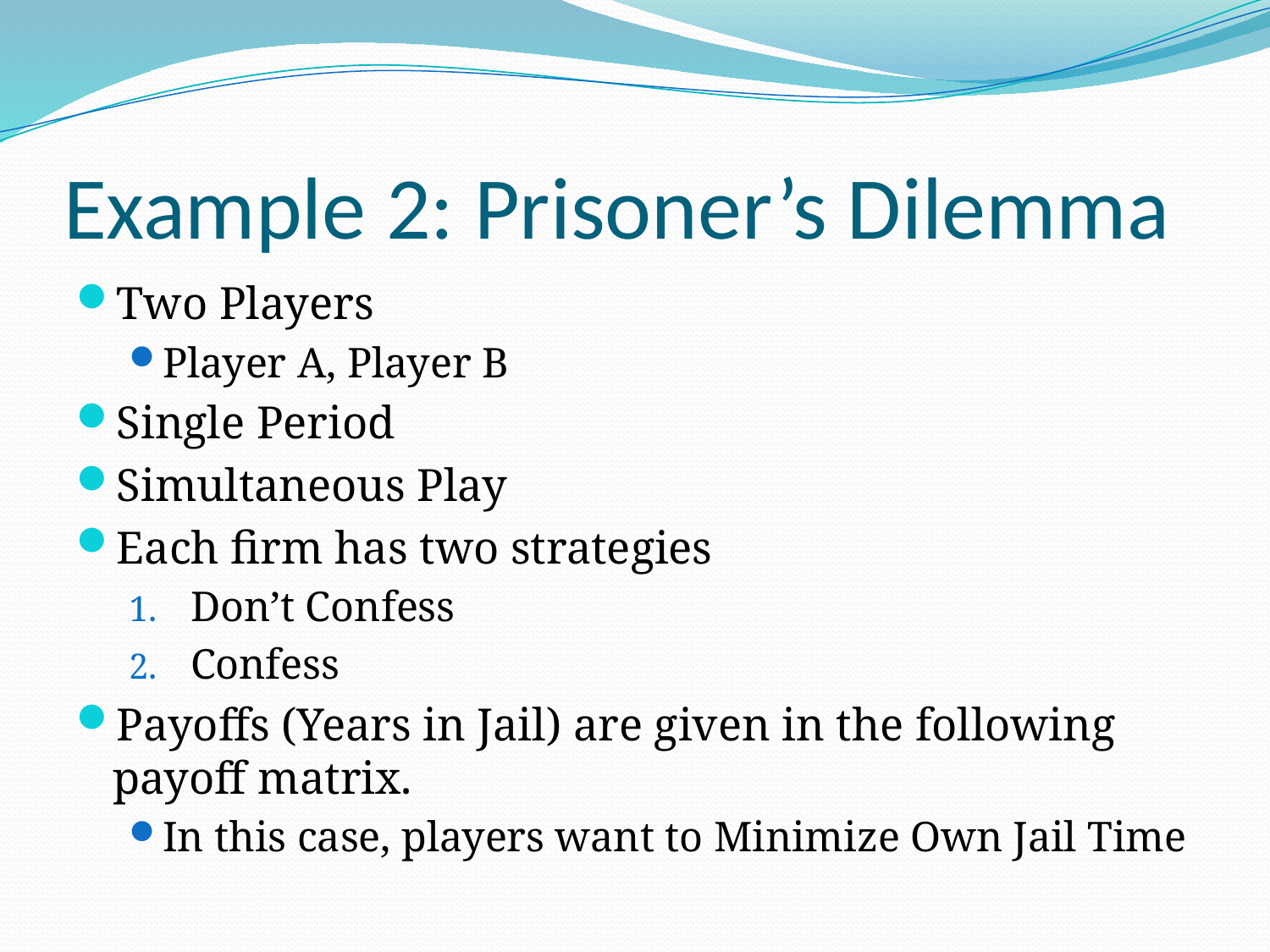

# Example 2: Prisoner’s Dilemma
Two Players
Player A, Player B
Single Period
Simultaneous Play
Each firm has two strategies
Don’t Confess
Confess
Payoffs (Years in Jail) are given in the following payoff matrix.
In this case, players want to Minimize Own Jail Time